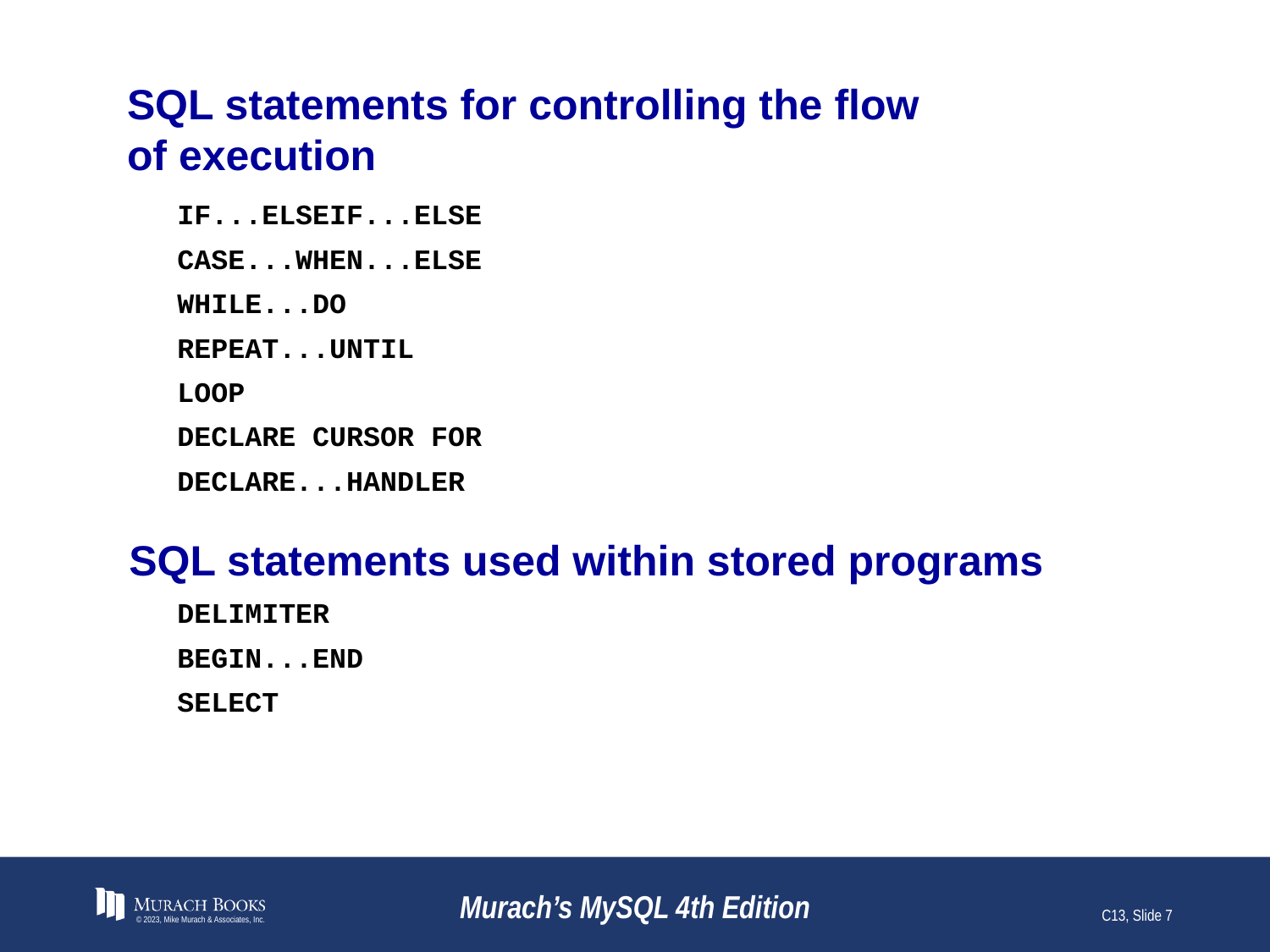

# SQL statements for controlling the flow of execution
IF...ELSEIF...ELSE
CASE...WHEN...ELSE
WHILE...DO
REPEAT...UNTIL
LOOP
DECLARE CURSOR FOR
DECLARE...HANDLER
SQL statements used within stored programs
DELIMITER
BEGIN...END
SELECT

© 2023, Mike Murach & Associates, Inc.
Murach’s MySQL 4th Edition

C13, Slide 7